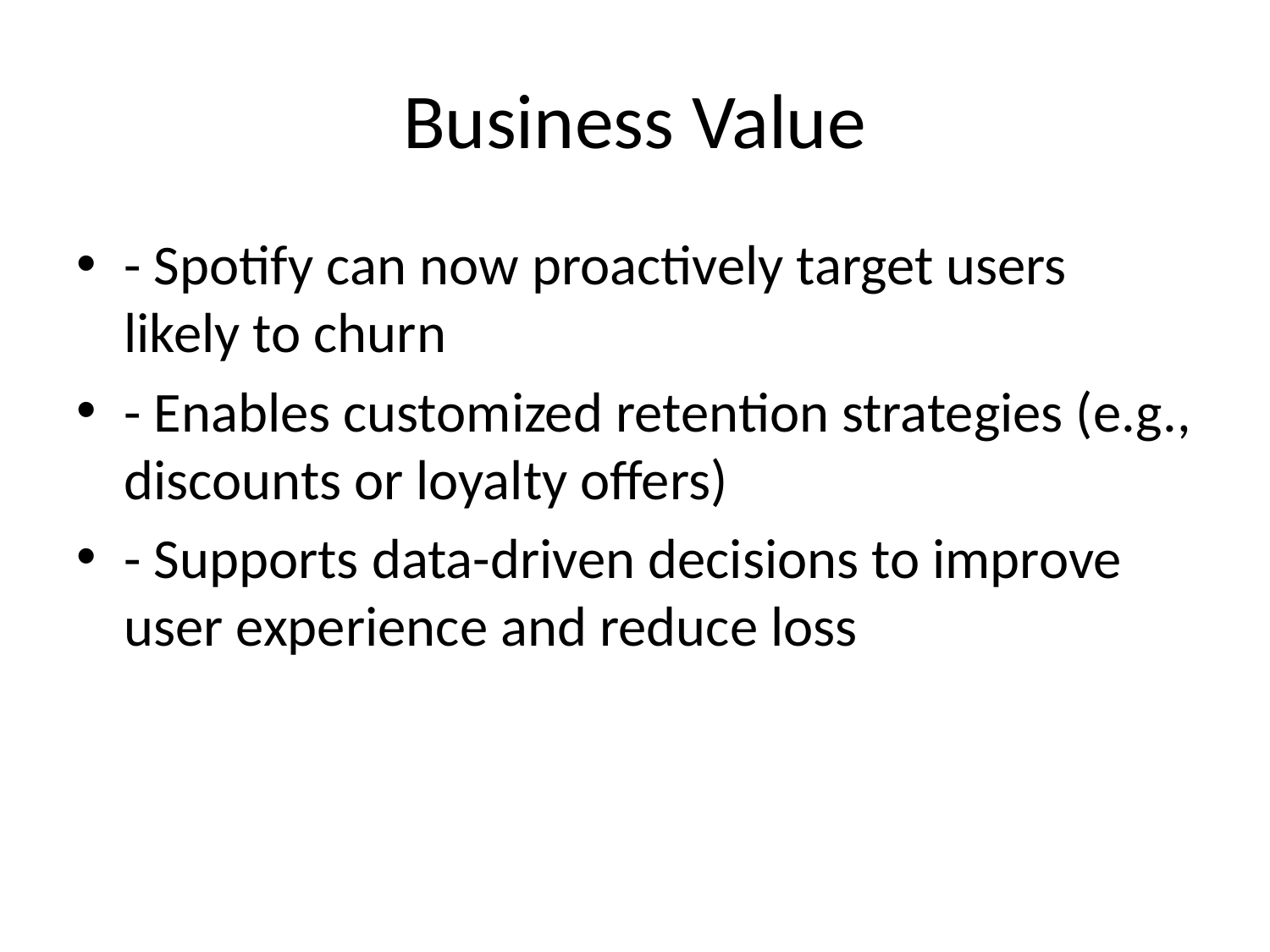

# Business Value
- Spotify can now proactively target users likely to churn
- Enables customized retention strategies (e.g., discounts or loyalty offers)
- Supports data-driven decisions to improve user experience and reduce loss